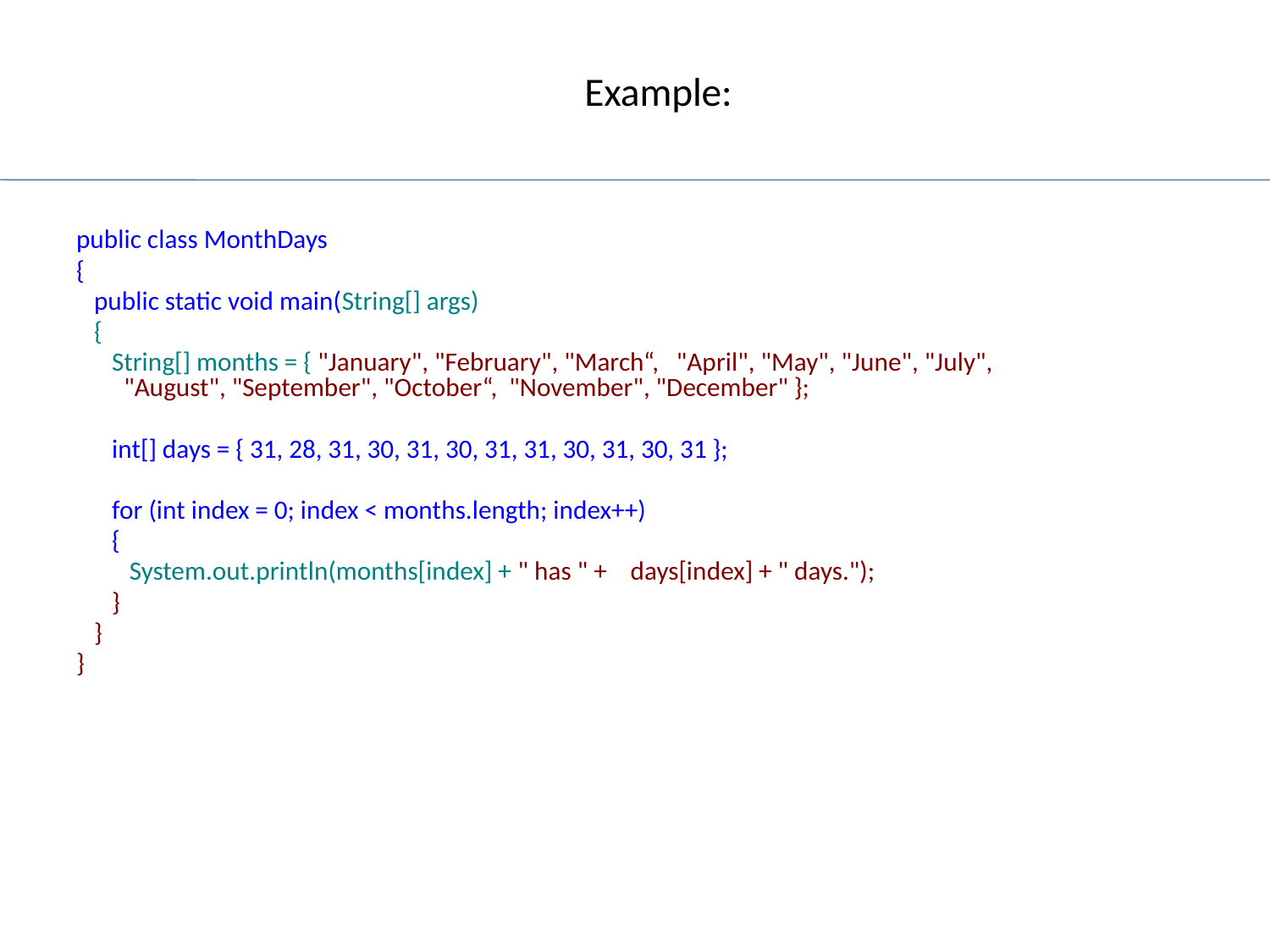

# Example:
public class MonthDays
{
   public static void main(String[] args)
   {
      String[] months = { "January", "February", "March“,   "April", "May", "June", "July",                         "August", "September", "October“,  "November", "December" };

      int[] days = { 31, 28, 31, 30, 31, 30, 31, 31, 30, 31, 30, 31 };

      for (int index = 0; index < months.length; index++)
      {
         System.out.println(months[index] + " has " +    days[index] + " days.");
      }
   }
}